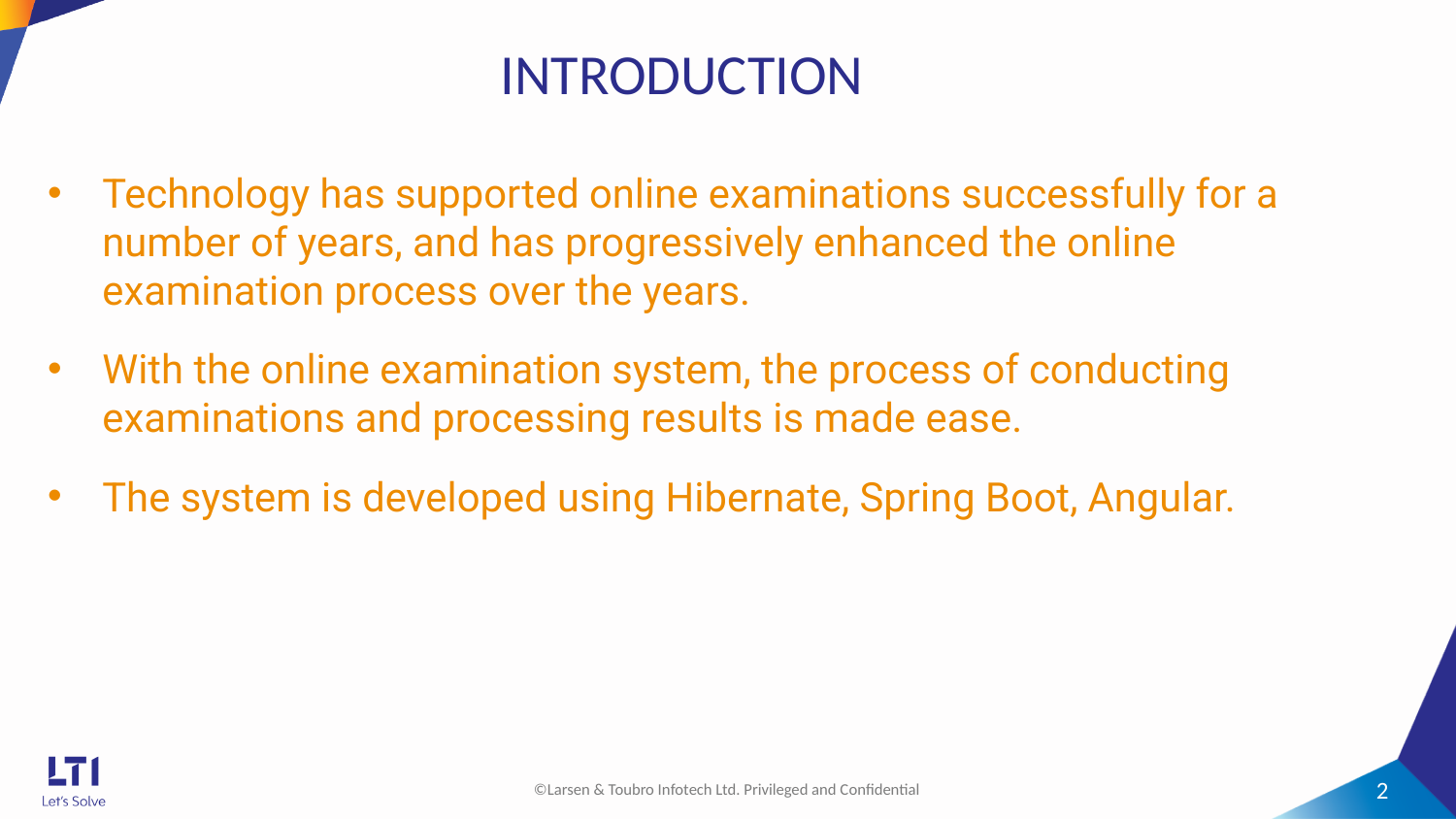

# INTRODUCTION
Technology has supported online examinations successfully for a number of years, and has progressively enhanced the online examination process over the years.
With the online examination system, the process of conducting examinations and processing results is made ease.
The system is developed using Hibernate, Spring Boot, Angular.